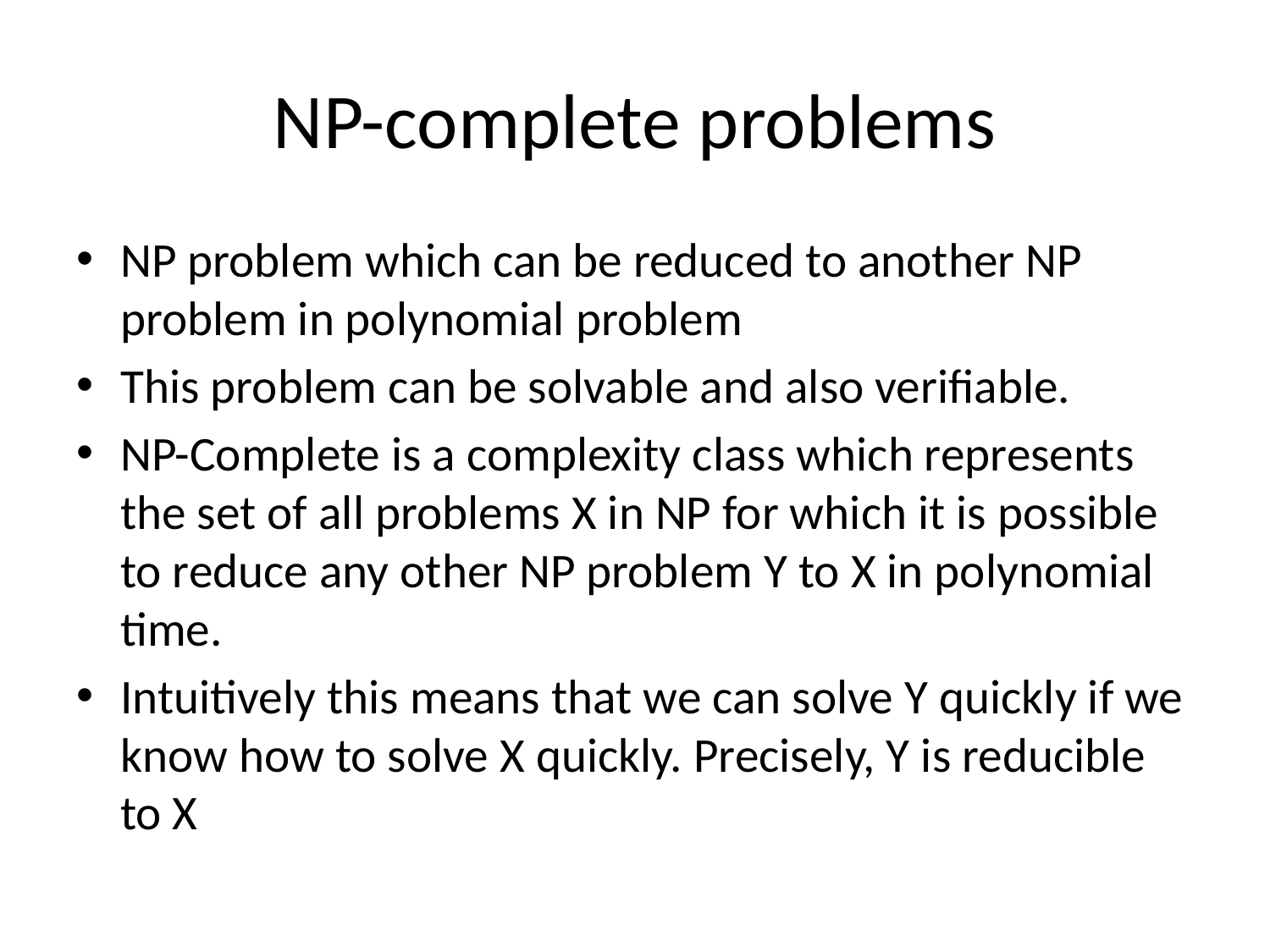

# NP-complete problems
NP problem which can be reduced to another NP problem in polynomial problem
This problem can be solvable and also verifiable.
NP-Complete is a complexity class which represents the set of all problems X in NP for which it is possible to reduce any other NP problem Y to X in polynomial time.
Intuitively this means that we can solve Y quickly if we know how to solve X quickly. Precisely, Y is reducible to X